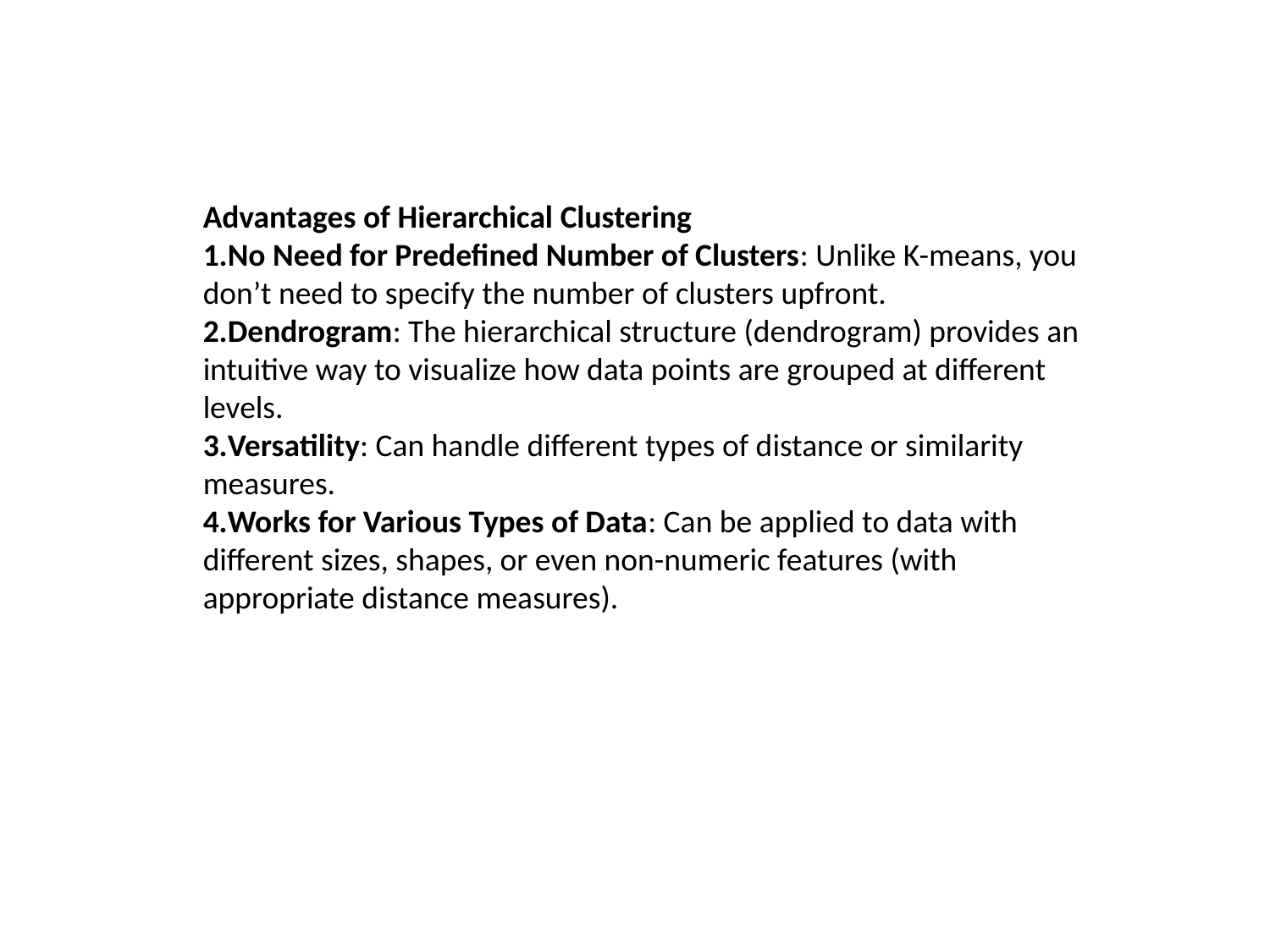

Advantages of Hierarchical Clustering
No Need for Predefined Number of Clusters: Unlike K-means, you don’t need to specify the number of clusters upfront.
Dendrogram: The hierarchical structure (dendrogram) provides an intuitive way to visualize how data points are grouped at different levels.
Versatility: Can handle different types of distance or similarity measures.
Works for Various Types of Data: Can be applied to data with different sizes, shapes, or even non-numeric features (with appropriate distance measures).